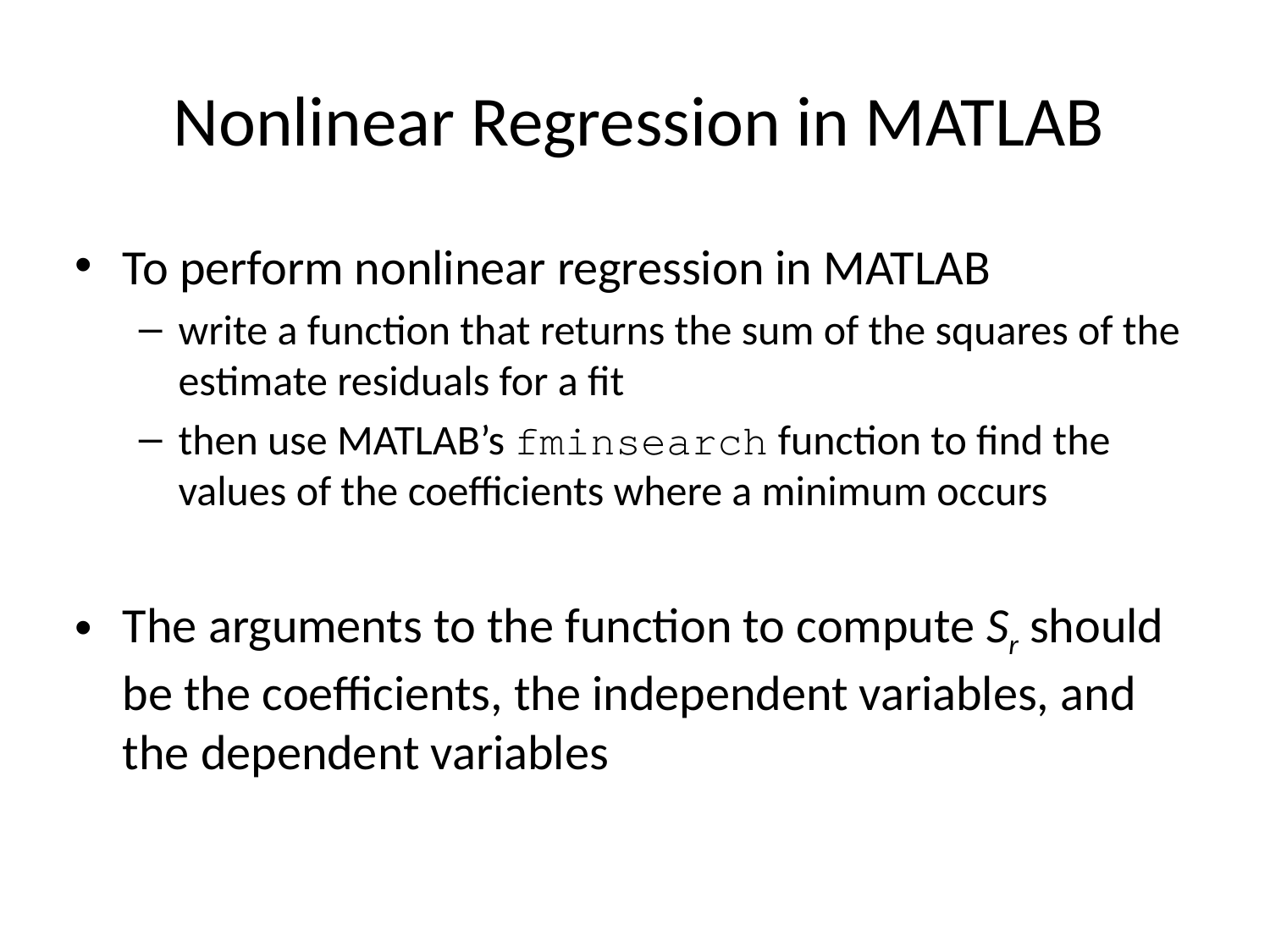

# Nonlinear Regression in MATLAB
To perform nonlinear regression in MATLAB
write a function that returns the sum of the squares of the estimate residuals for a fit
then use MATLAB’s fminsearch function to find the values of the coefficients where a minimum occurs

The arguments to the function to compute Sr should be the coefficients, the independent variables, and the dependent variables